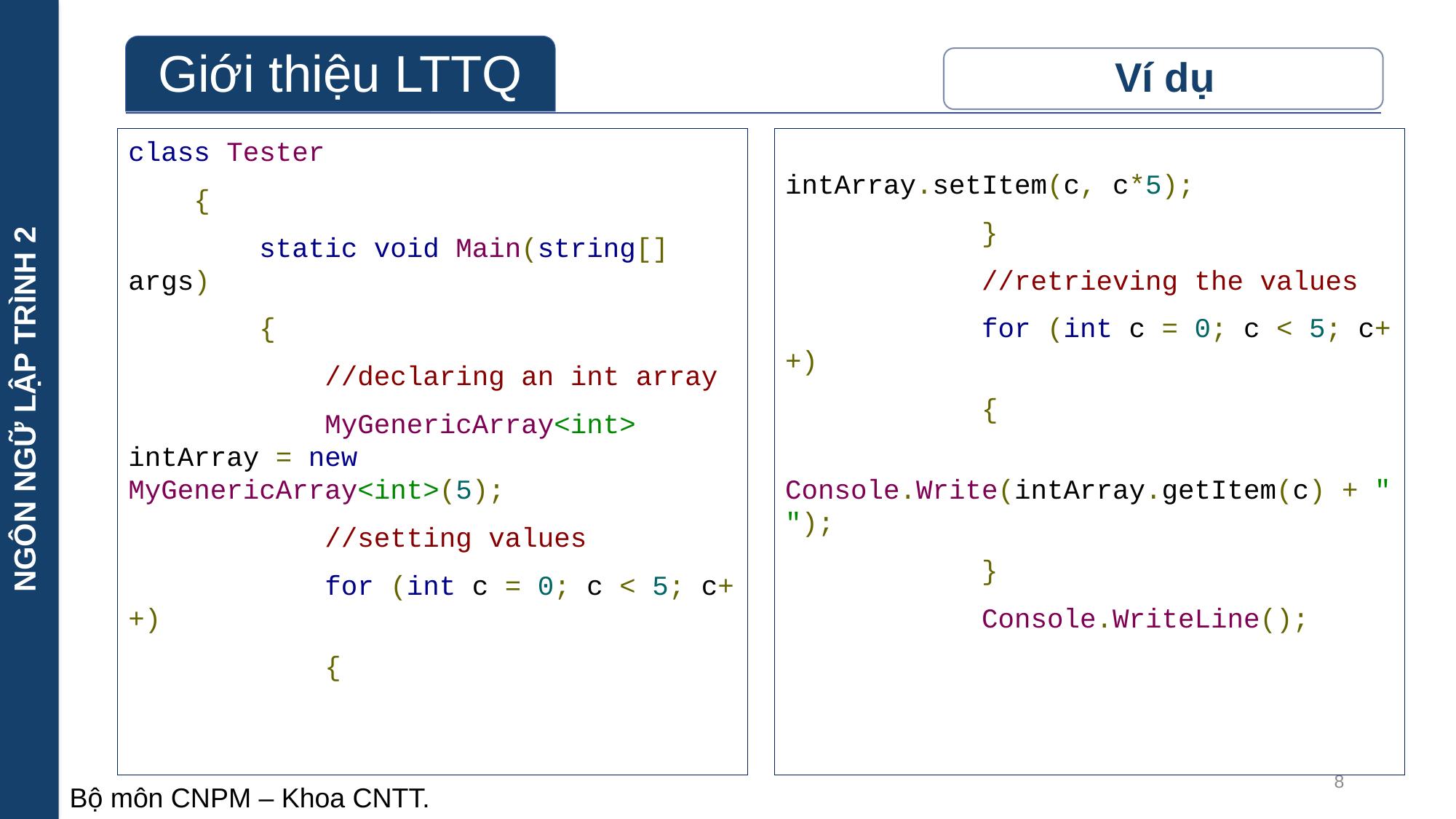

NGÔN NGỮ LẬP TRÌNH 2
Giới thiệu LTTQ
Ví dụ
class Tester
    {
        static void Main(string[] args)
        {
            //declaring an int array
            MyGenericArray<int> intArray = new MyGenericArray<int>(5);
            //setting values
            for (int c = 0; c < 5; c++)
            {
			intArray.setItem(c, c*5);
            }
            //retrieving the values
            for (int c = 0; c < 5; c++)
            {
                Console.Write(intArray.getItem(c) + " ");
            }
            Console.WriteLine();
8
Bộ môn CNPM – Khoa CNTT.